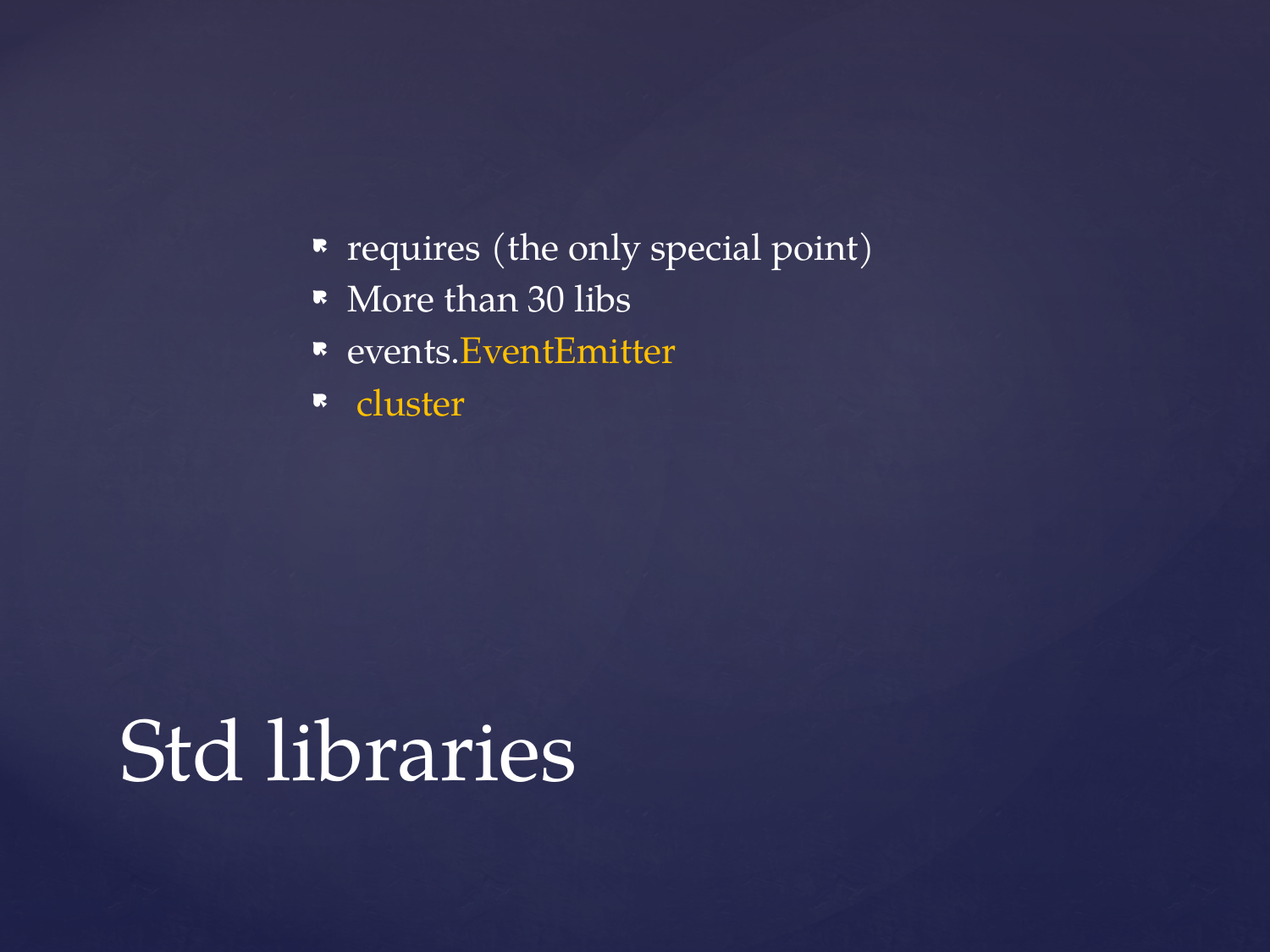

requires (the only special point)
More than 30 libs
events.EventEmitter
 cluster

# Std libraries